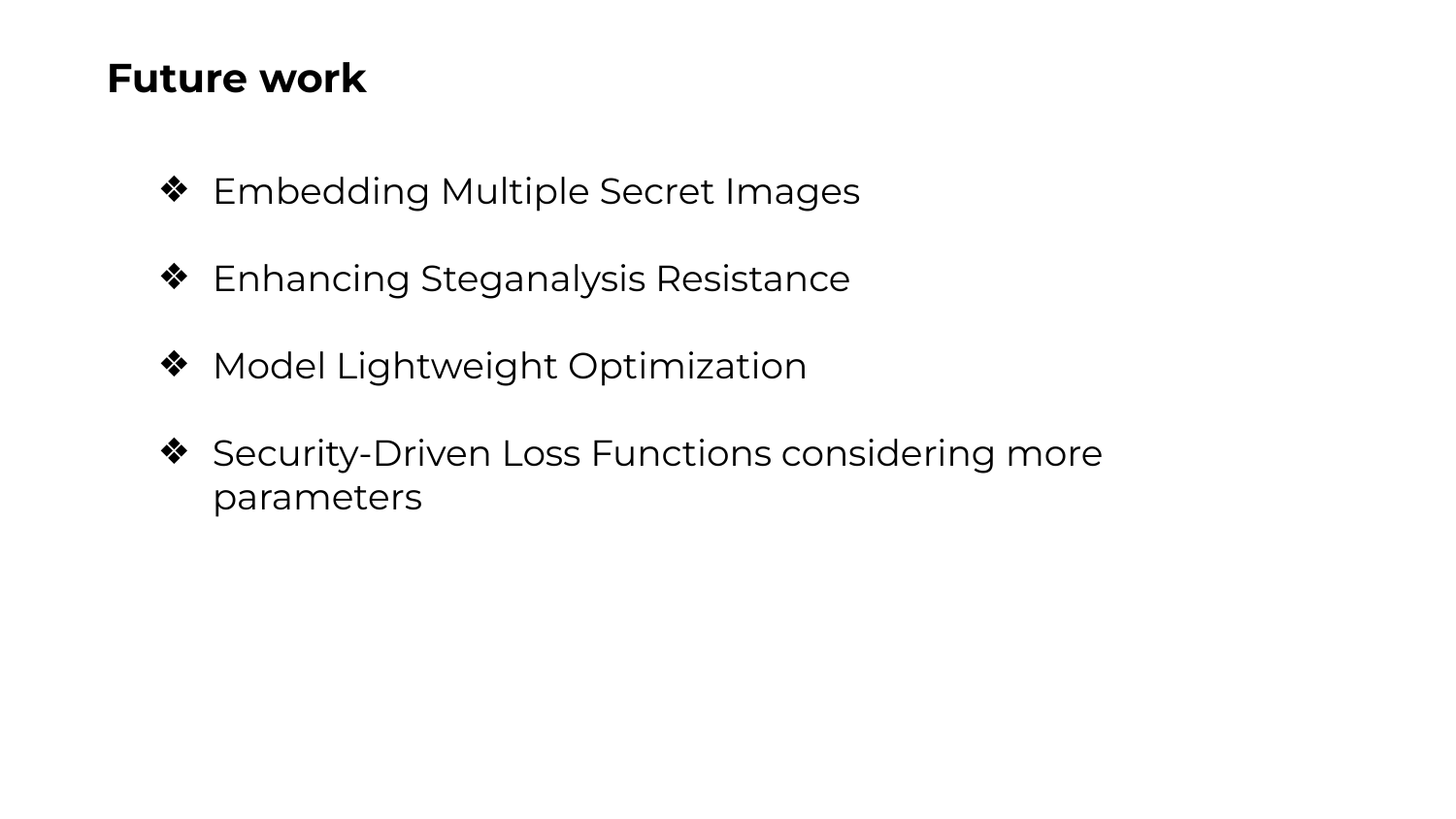

Future work
Embedding Multiple Secret Images

Enhancing Steganalysis Resistance

Model Lightweight Optimization

Security-Driven Loss Functions considering more parameters